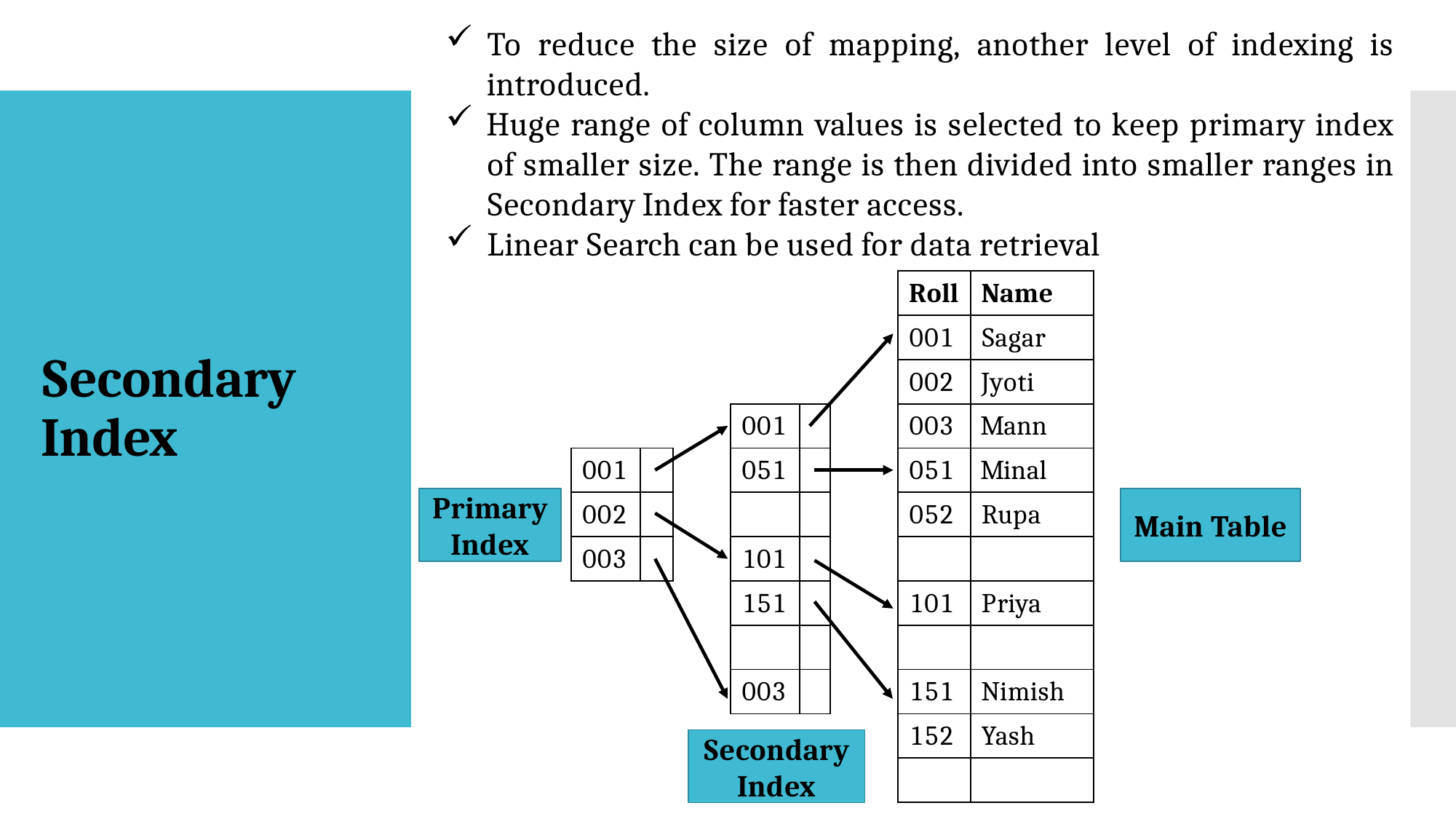

To reduce the size of mapping, another level of indexing is introduced.
Huge range of column values is selected to keep primary index of smaller size. The range is then divided into smaller ranges in Secondary Index for faster access.
Linear Search can be used for data retrieval
# Secondary Index
|  |  |  |  |  |  | Roll | Name |
| --- | --- | --- | --- | --- | --- | --- | --- |
|  |  |  |  |  |  | 001 | Sagar |
|  |  |  |  |  |  | 002 | Jyoti |
|  |  |  | 001 |  |  | 003 | Mann |
| 001 |  |  | 051 |  |  | 051 | Minal |
| 002 |  |  |  |  |  | 052 | Rupa |
| 003 |  |  | 101 |  |  |  |  |
|  |  |  | 151 |  |  | 101 | Priya |
|  |  |  |  |  |  |  |  |
|  |  |  | 003 |  |  | 151 | Nimish |
|  |  |  |  |  |  | 152 | Yash |
|  |  |  |  |  |  |  |  |
Primary Index
Main Table
Secondary Index